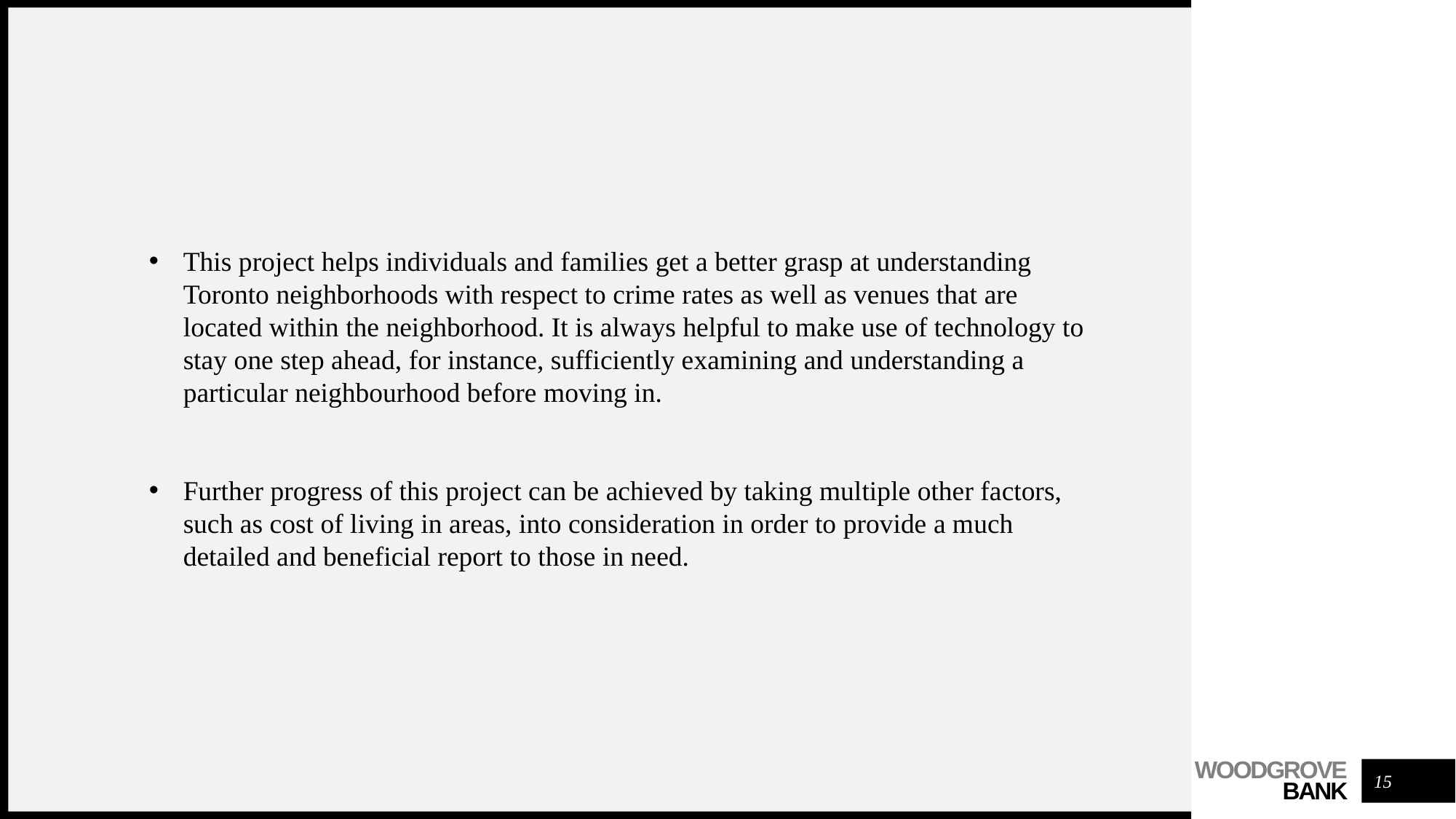

This project helps individuals and families get a better grasp at understanding Toronto neighborhoods with respect to crime rates as well as venues that are located within the neighborhood. It is always helpful to make use of technology to stay one step ahead, for instance, sufficiently examining and understanding a particular neighbourhood before moving in.

Further progress of this project can be achieved by taking multiple other factors, such as cost of living in areas, into consideration in order to provide a much detailed and beneficial report to those in need.
15